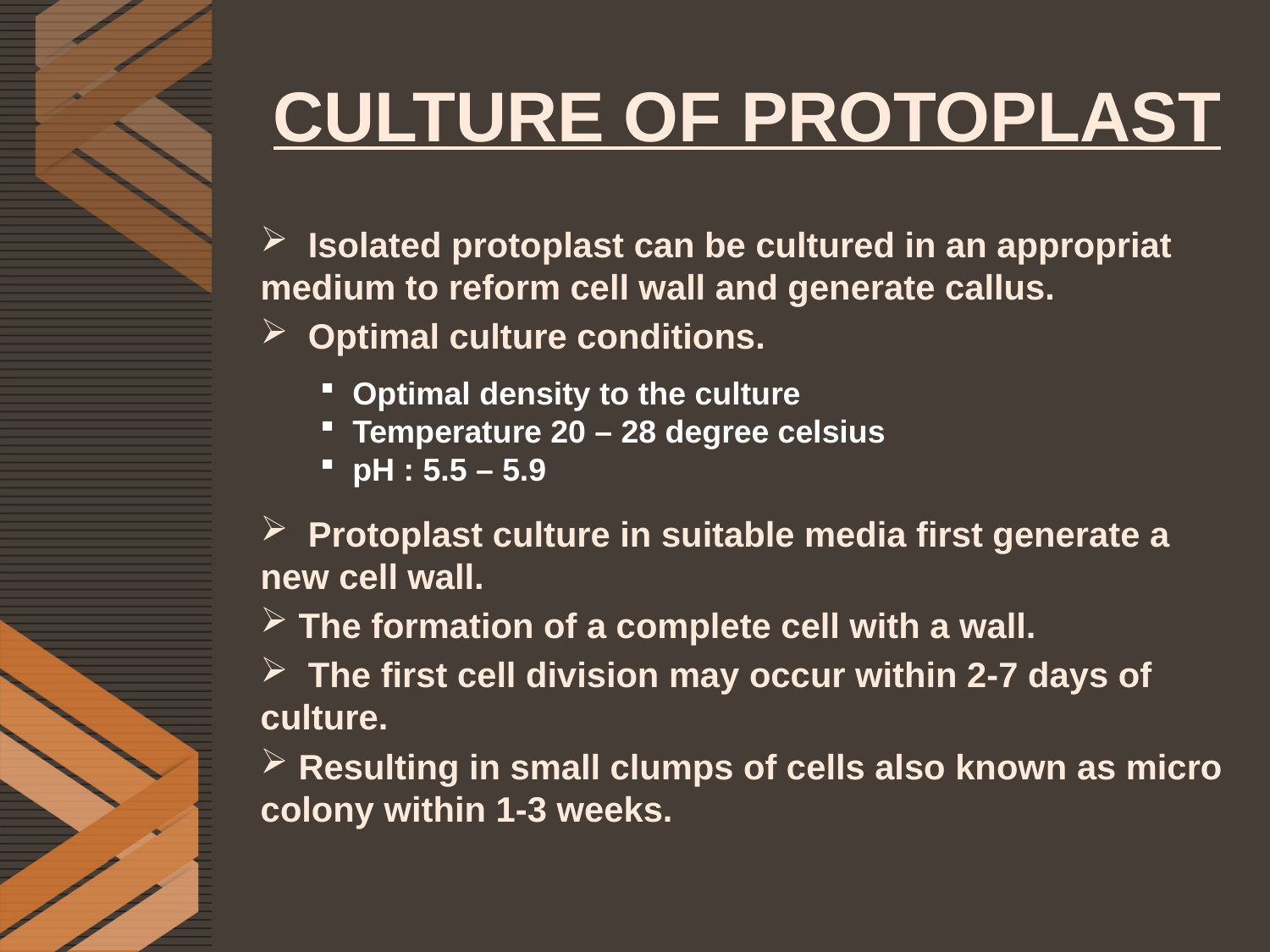

# CULTURE OF PROTOPLAST
  Isolated protoplast can be cultured in an appropriat   medium to reform cell wall and generate callus.
  Optimal culture conditions.

  Protoplast culture in suitable media first generate a    new cell wall.
 The formation of a complete cell with a wall.
  The first cell division may occur within 2-7 days of       culture.
 Resulting in small clumps of cells also known as micro colony within 1-3 weeks.

  Optimal density to the culture
  Temperature 20 – 28 degree celsius
  pH : 5.5 – 5.9